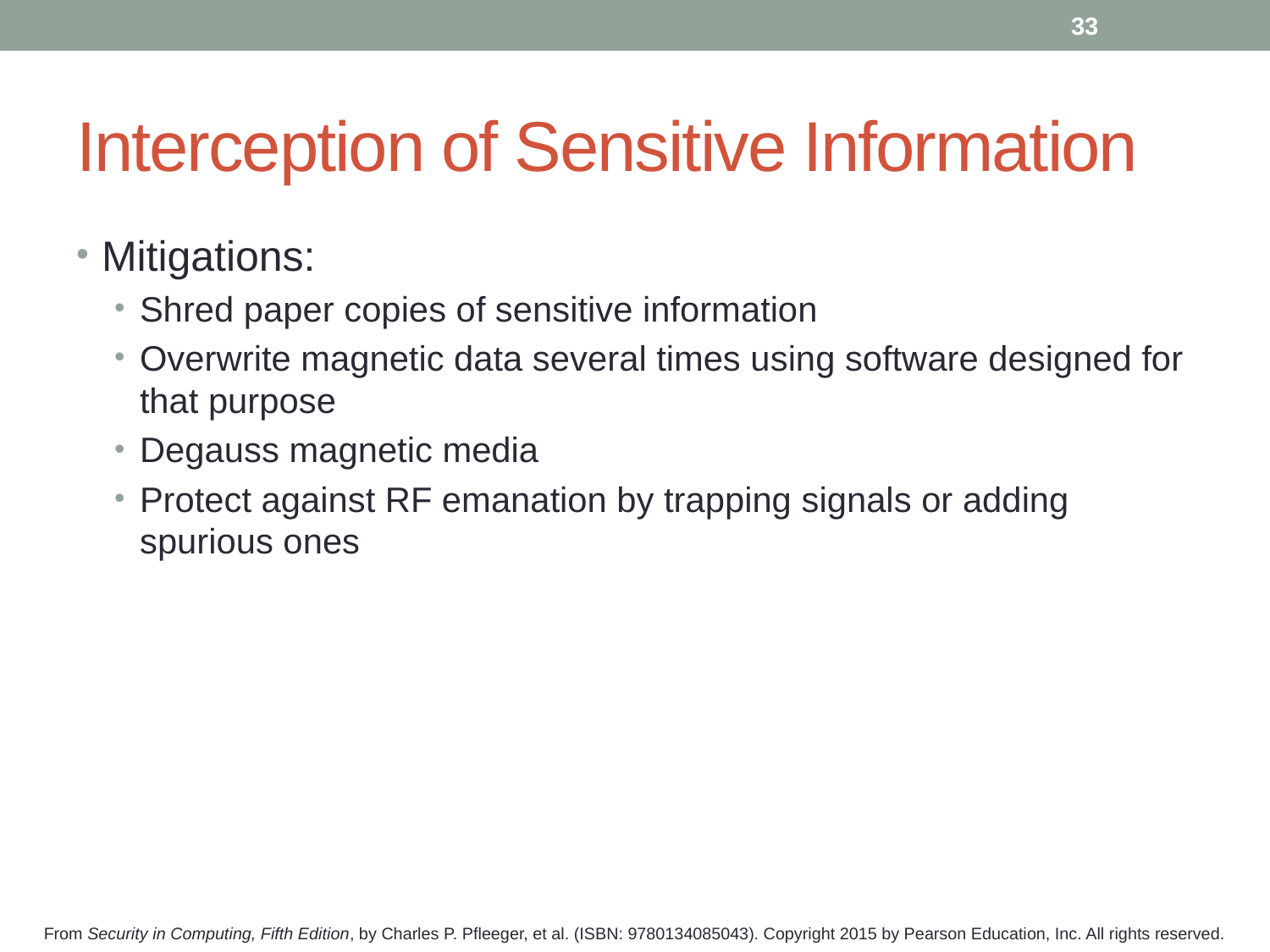

33
# Interception of Sensitive Information
Mitigations:
Shred paper copies of sensitive information
Overwrite magnetic data several times using software designed for that purpose
Degauss magnetic media
Protect against RF emanation by trapping signals or adding spurious ones
From Security in Computing, Fifth Edition, by Charles P. Pfleeger, et al. (ISBN: 9780134085043). Copyright 2015 by Pearson Education, Inc. All rights reserved.